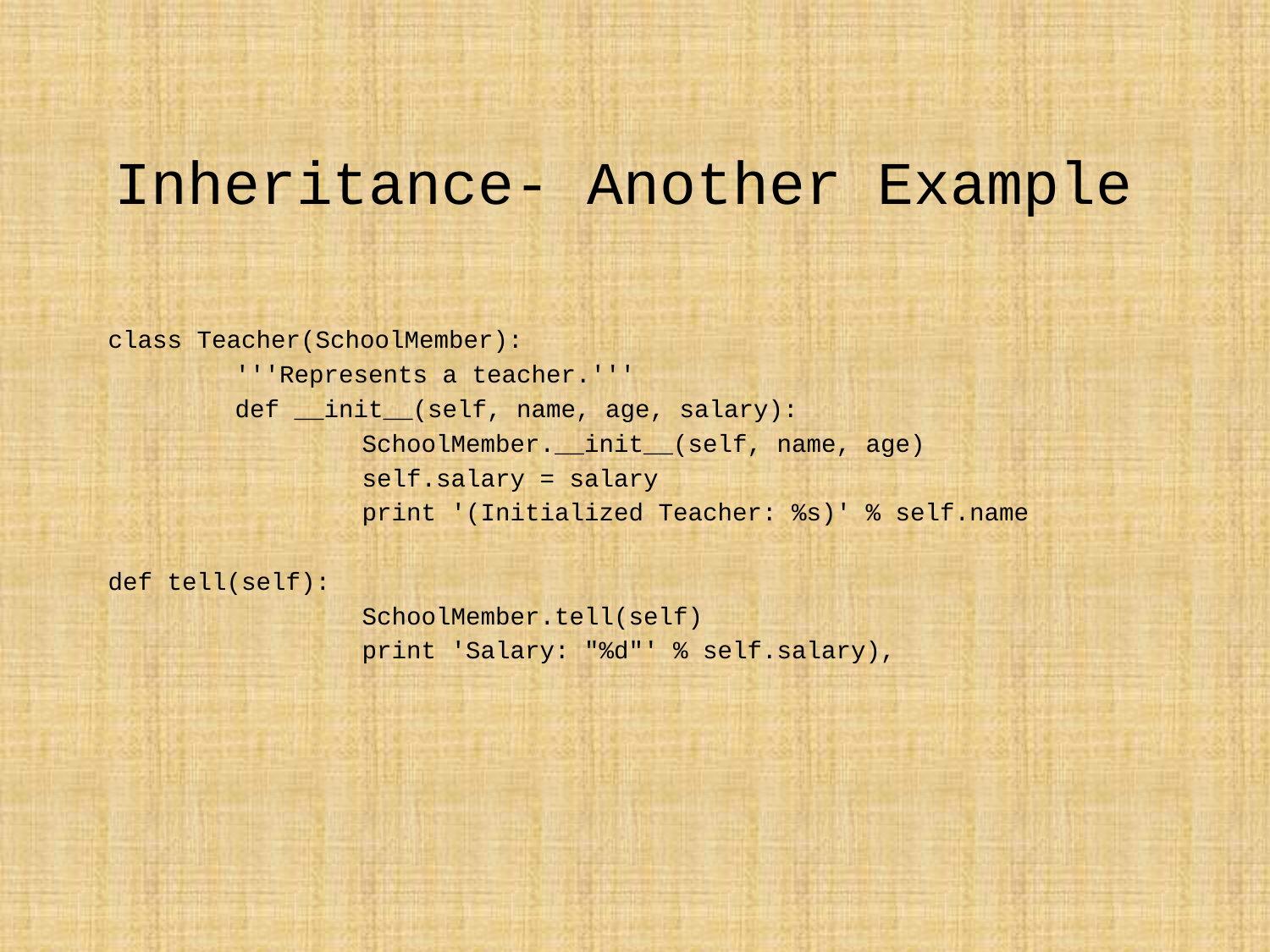

# Inheritance- Another Example
class Teacher(SchoolMember):
	'''Represents a teacher.'''
	def __init__(self, name, age, salary):
		SchoolMember.__init__(self, name, age)
		self.salary = salary
		print '(Initialized Teacher: %s)' % self.name

def tell(self):
		SchoolMember.tell(self)
		print 'Salary: "%d"' % self.salary),